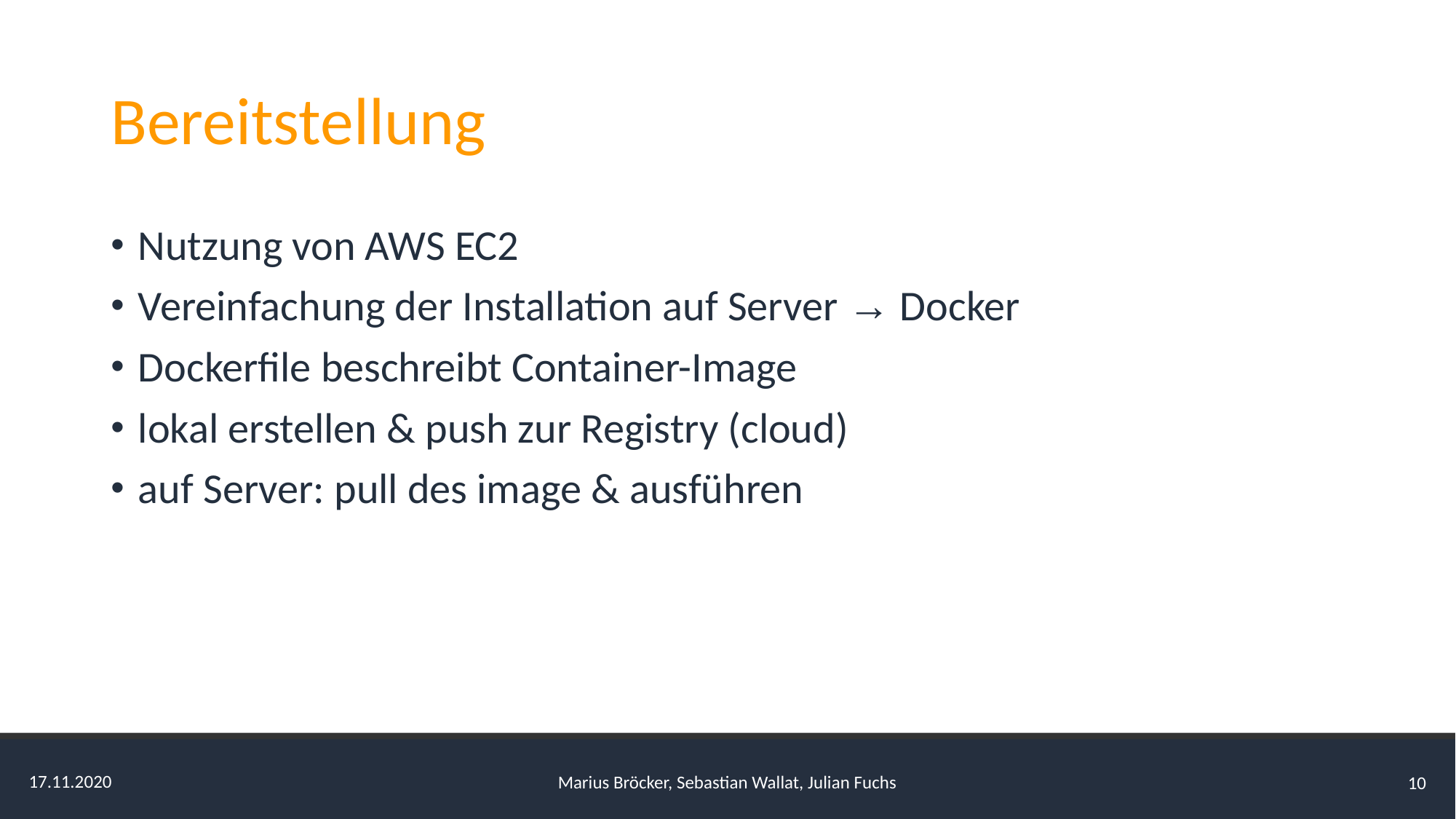

# Bereitstellung
Nutzung von AWS EC2
Vereinfachung der Installation auf Server → Docker
Dockerfile beschreibt Container-Image
lokal erstellen & push zur Registry (cloud)
auf Server: pull des image & ausführen